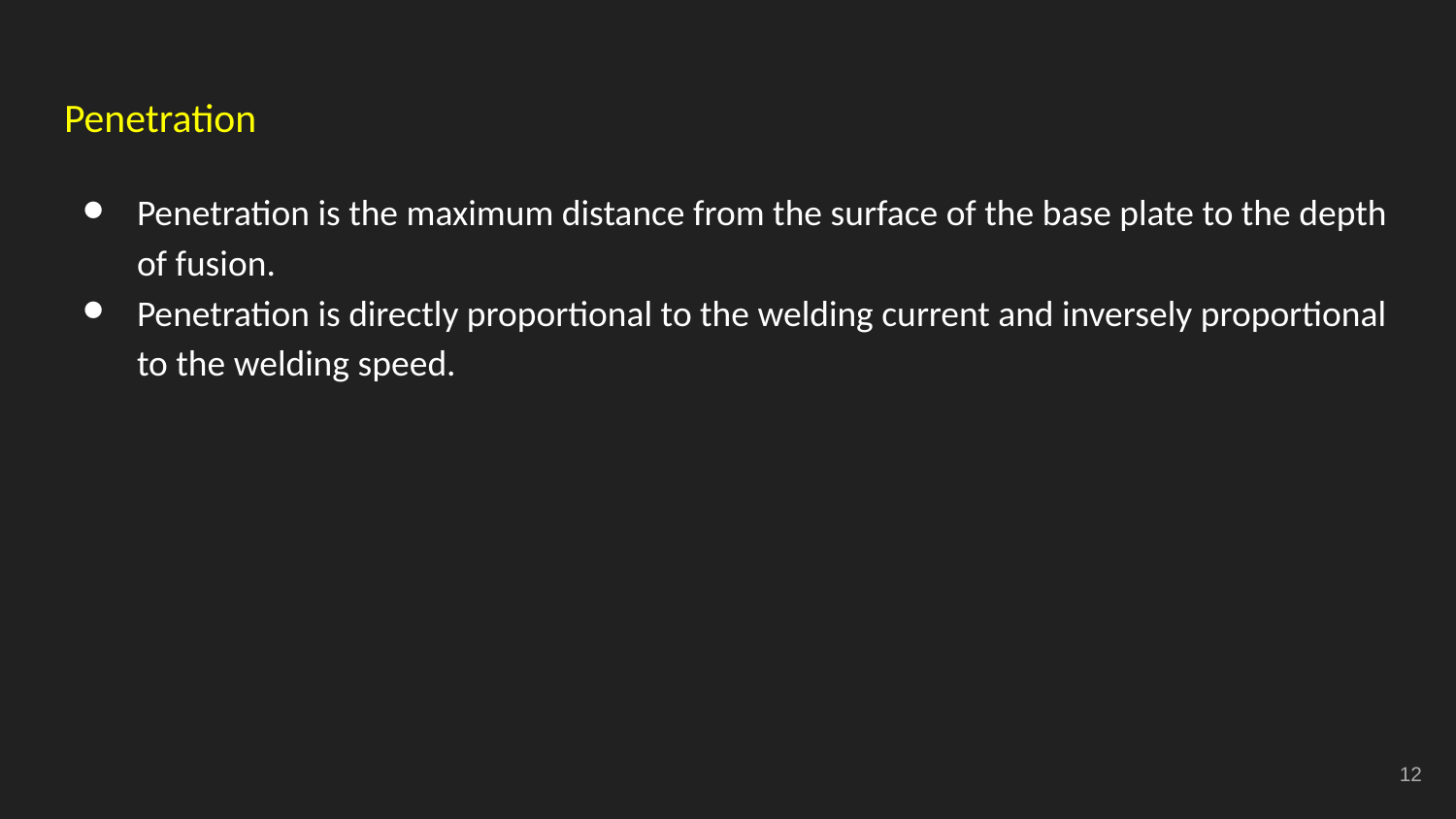

# Penetration
Penetration is the maximum distance from the surface of the base plate to the depth of fusion.
Penetration is directly proportional to the welding current and inversely proportional to the welding speed.

12